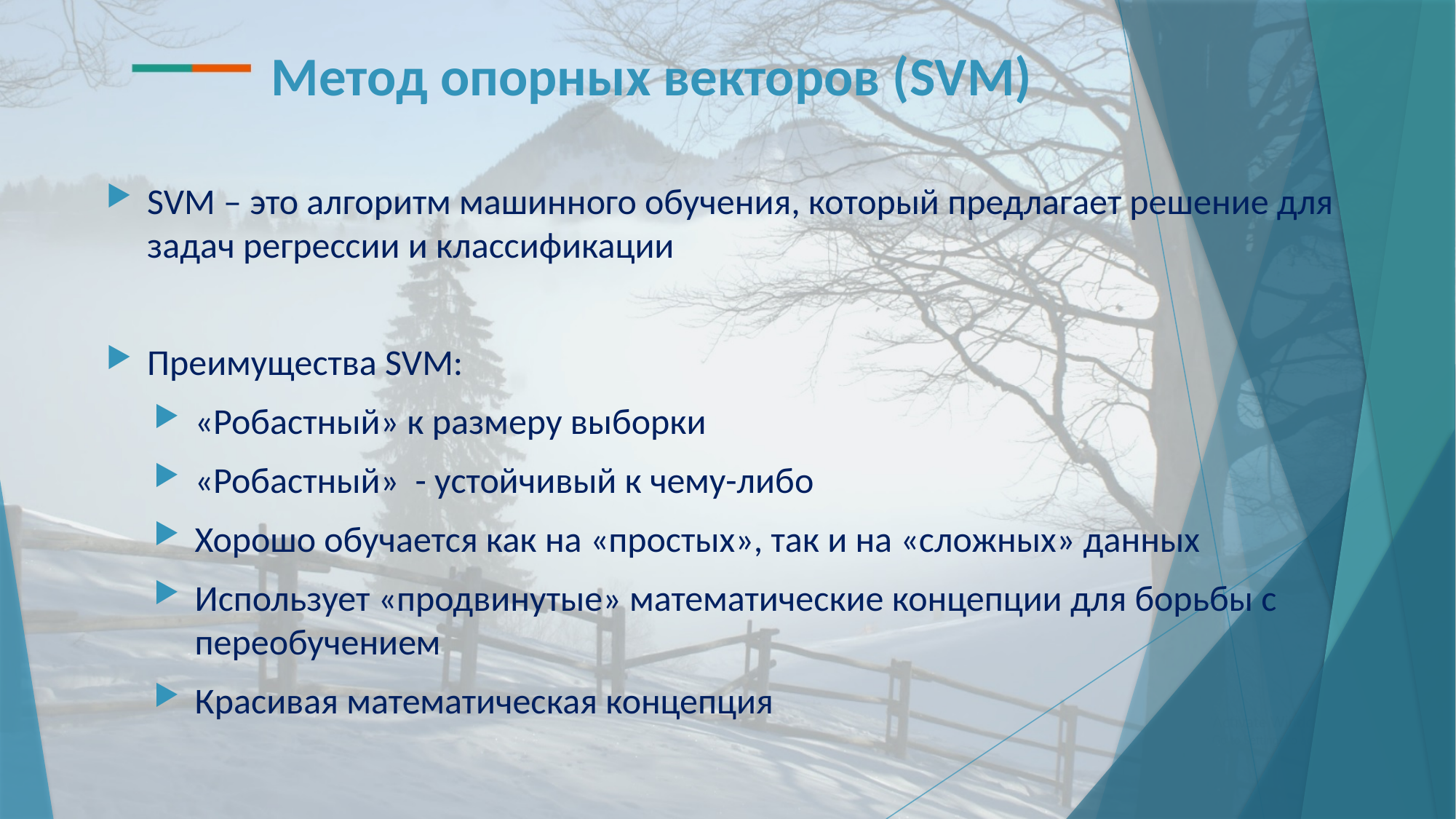

# Метод опорных векторов (SVM)
SVM – это алгоритм машинного обучения, который предлагает решение для задач регрессии и классификации

Преимущества SVM:
«Робастный» к размеру выборки
«Робастный»  - устойчивый к чему-либо
Хорошо обучается как на «простых», так и на «сложных» данных
Использует «продвинутые» математические концепции для борьбы с переобучением
Красивая математическая концепция